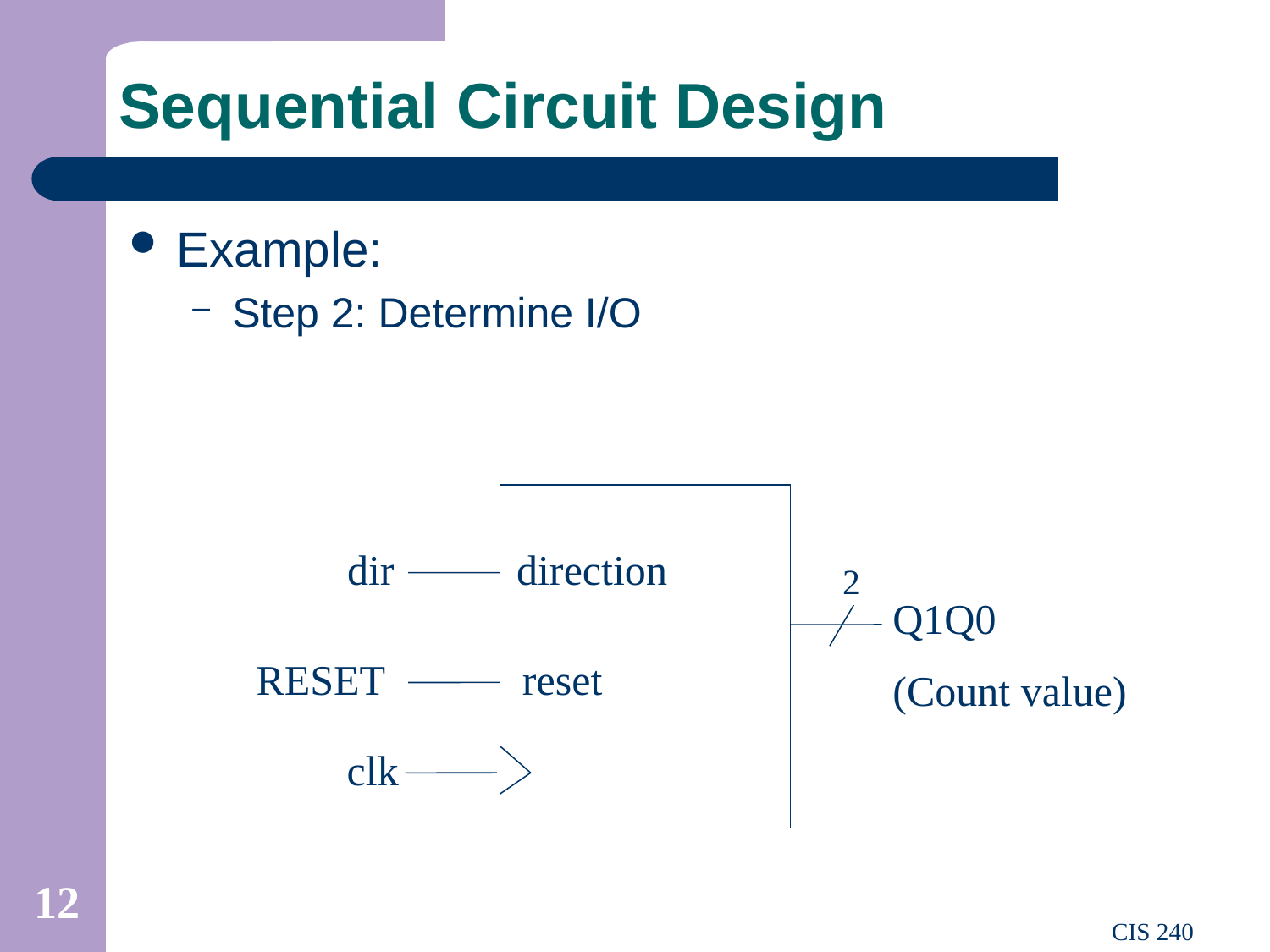

# Sequential Circuit Design
Example:
Step 2: Determine I/O

dir	    direction
2

Q1Q0
(Count value)

RESET             reset

clk

12
CIS 240